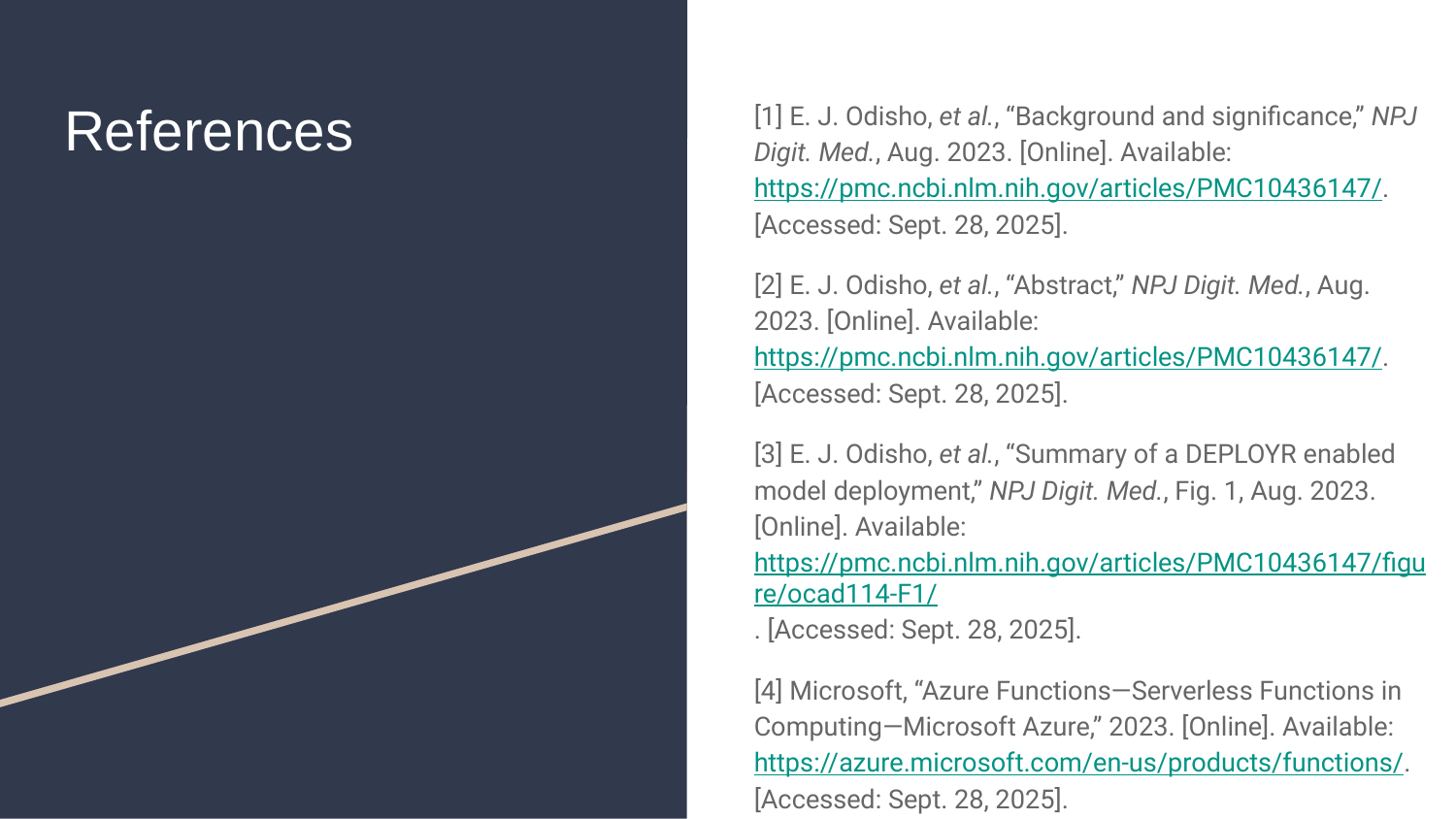

# References
[1] E. J. Odisho, et al., “Background and significance,” NPJ Digit. Med., Aug. 2023. [Online]. Available: https://pmc.ncbi.nlm.nih.gov/articles/PMC10436147/. [Accessed: Sept. 28, 2025].
[2] E. J. Odisho, et al., “Abstract,” NPJ Digit. Med., Aug. 2023. [Online]. Available: https://pmc.ncbi.nlm.nih.gov/articles/PMC10436147/. [Accessed: Sept. 28, 2025].
[3] E. J. Odisho, et al., “Summary of a DEPLOYR enabled model deployment,” NPJ Digit. Med., Fig. 1, Aug. 2023. [Online]. Available: https://pmc.ncbi.nlm.nih.gov/articles/PMC10436147/figure/ocad114-F1/. [Accessed: Sept. 28, 2025].
[4] Microsoft, “Azure Functions—Serverless Functions in Computing—Microsoft Azure,” 2023. [Online]. Available: https://azure.microsoft.com/en-us/products/functions/. [Accessed: Sept. 28, 2025].